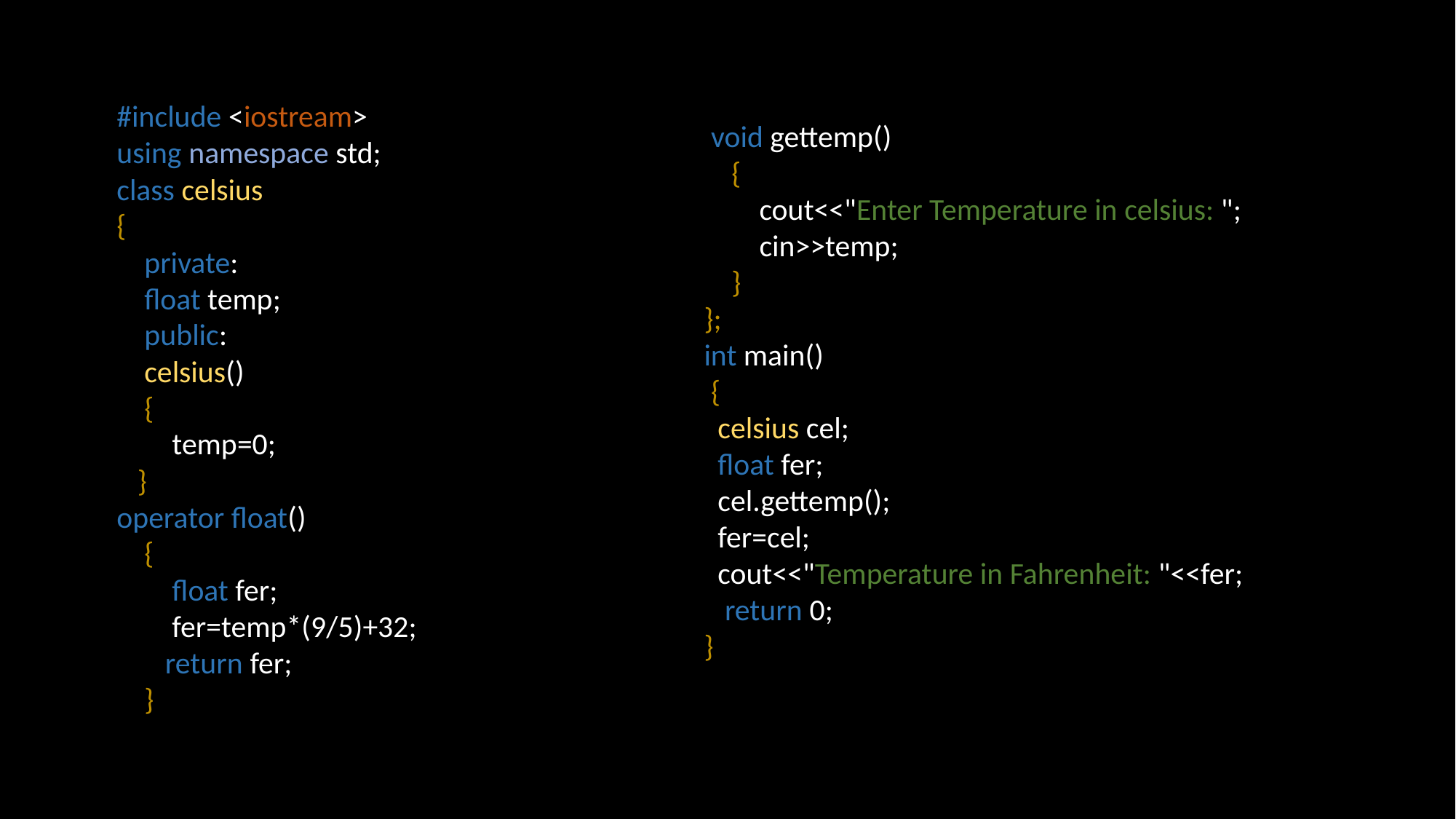

#include <iostream>
using namespace std;
class celsius
{
    private:
    float temp;
    public:
    celsius()
    {
        temp=0;
   }
operator float()
    {
        float fer;
        fer=temp*(9/5)+32;
       return fer;
    }
 void gettemp()
    {
        cout<<"Enter Temperature in celsius: ";
        cin>>temp;
    }
};
int main()
 {
  celsius cel;
  float fer;
  cel.gettemp();
  fer=cel;
  cout<<"Temperature in Fahrenheit: "<<fer;
   return 0;
}